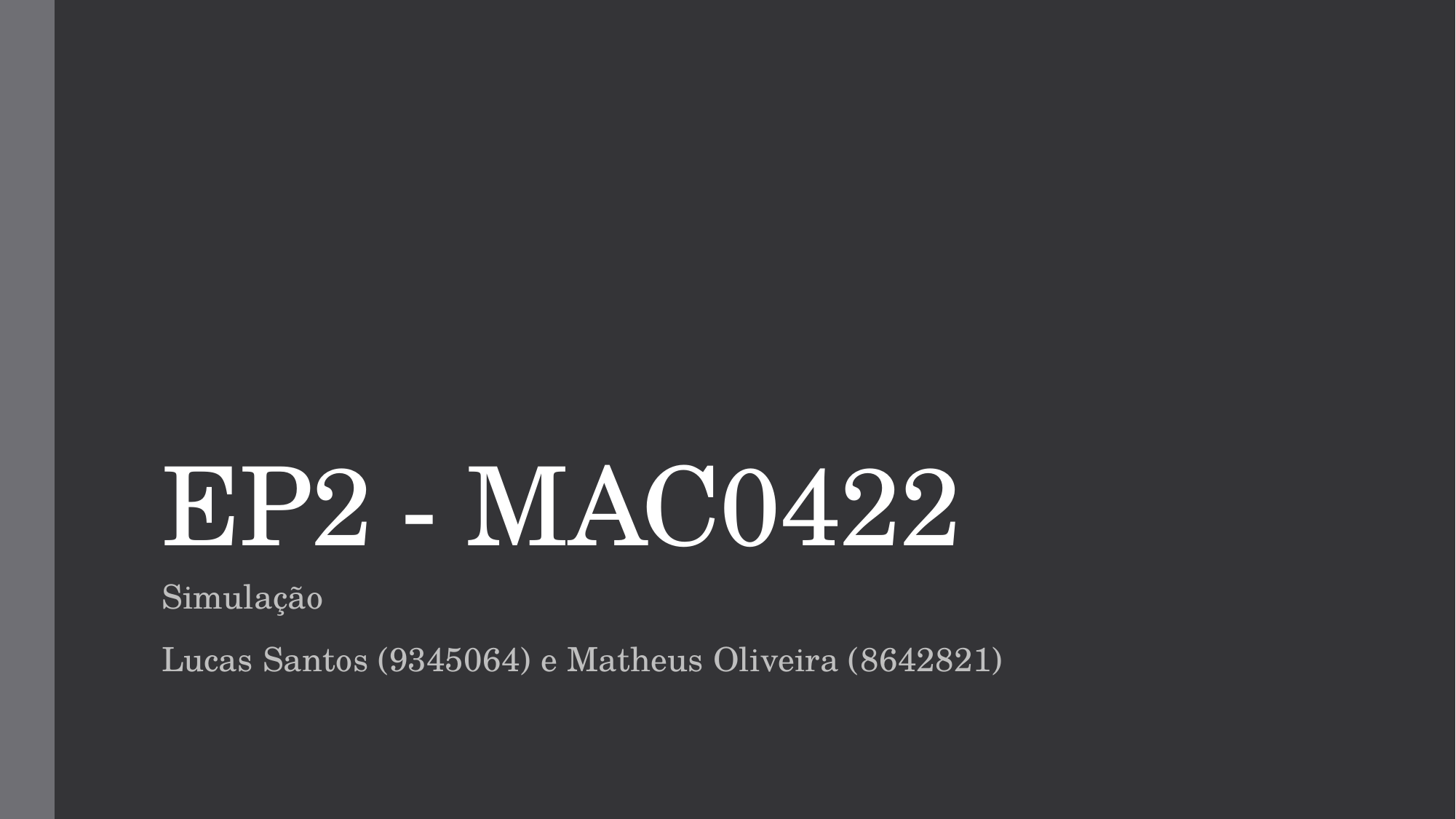

# EP2 - MAC0422
Simulação
Lucas Santos (9345064) e Matheus Oliveira (8642821)